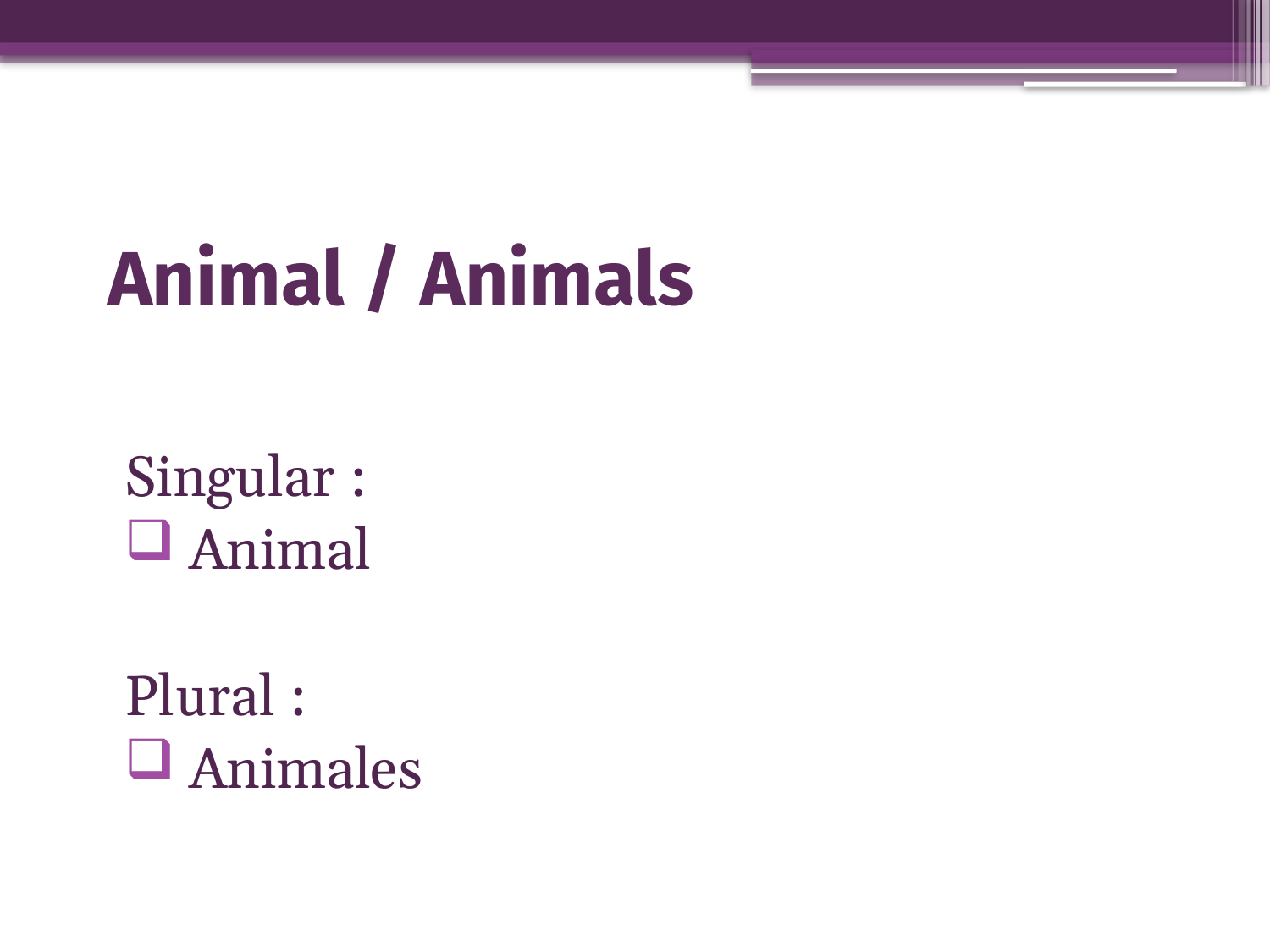

# Animal / Animals
Singular :
 Animal

Plural :
 Animales